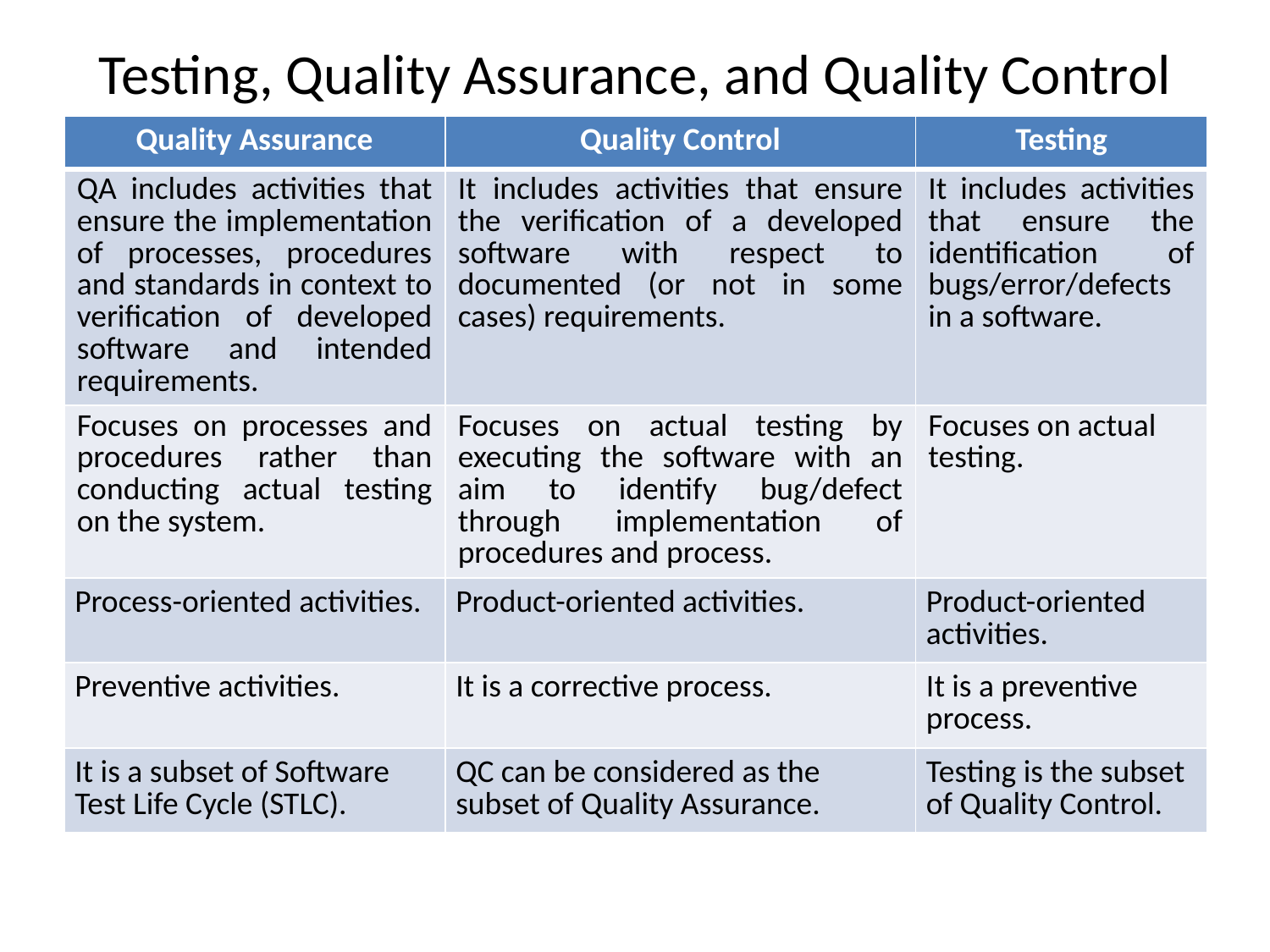

# Testing, Quality Assurance, and Quality Control
| Quality Assurance | Quality Control | Testing |
| --- | --- | --- |
| QA includes activities that ensure the implementation of processes, procedures and standards in context to verification of developed software and intended requirements. | It includes activities that ensure the verification of a developed software with respect to documented (or not in some cases) requirements. | It includes activities that ensure the identification of bugs/error/defects in a software. |
| Focuses on processes and procedures rather than conducting actual testing on the system. | Focuses on actual testing by executing the software with an aim to identify bug/defect through implementation of procedures and process. | Focuses on actual testing. |
| Process-oriented activities. | Product-oriented activities. | Product-oriented activities. |
| Preventive activities. | It is a corrective process. | It is a preventive process. |
| It is a subset of Software Test Life Cycle (STLC). | QC can be considered as the subset of Quality Assurance. | Testing is the subset of Quality Control. |